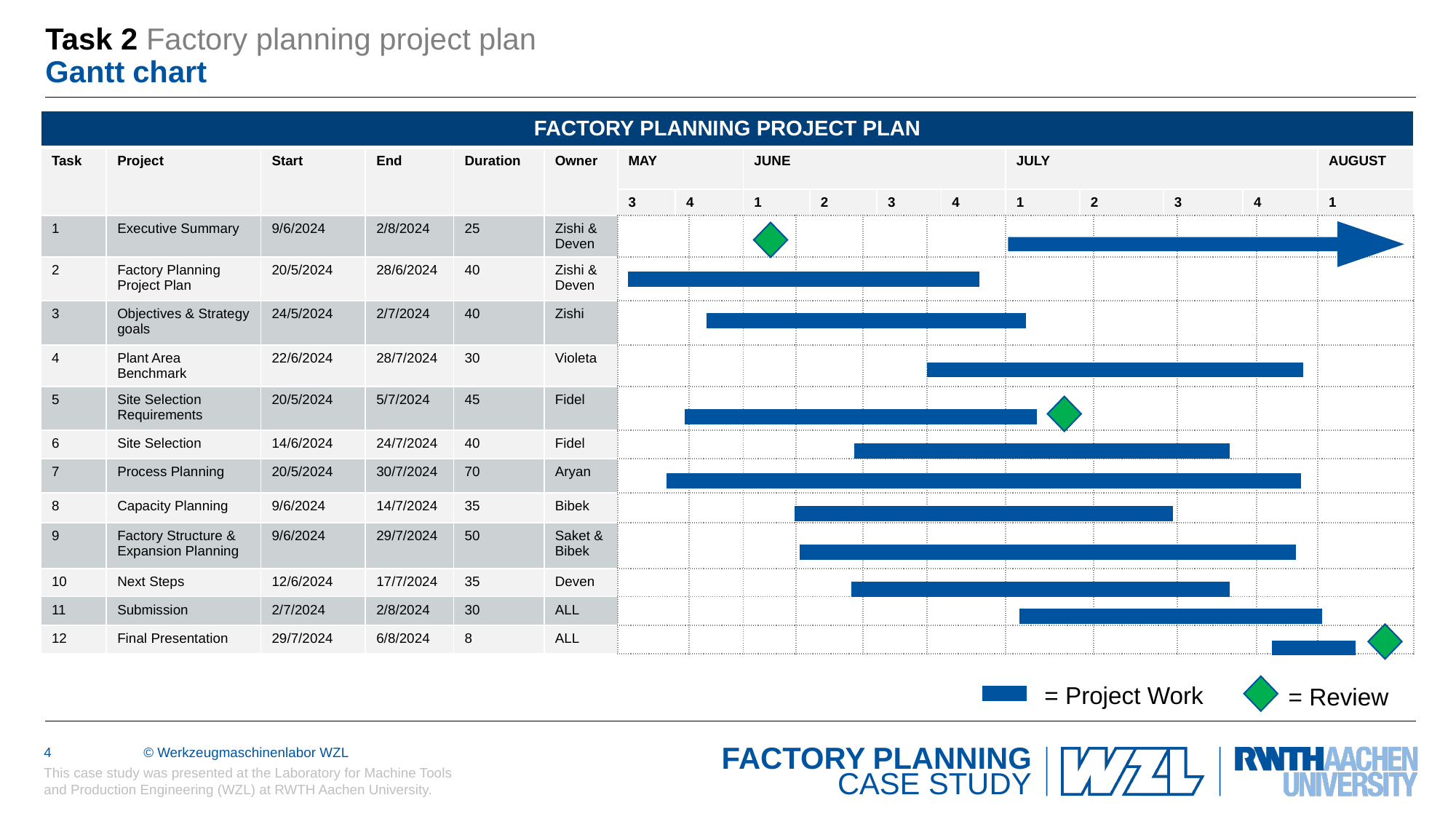

# Task 2 Factory planning project plan Gantt chart
| FACTORY PLANNING PROJECT PLAN |  |  |  |  |  |  |  |  |  |  |  |  |  |  |  |  |  |  |  |  |  |  |  |
| --- | --- | --- | --- | --- | --- | --- | --- | --- | --- | --- | --- | --- | --- | --- | --- | --- | --- | --- | --- | --- | --- | --- | --- |
| Task | Project | Start | End | Duration | Owner | MAY |  |  | JUNE |  |  |  |  |  |  | JULY |  |  |  |  |  |  | AUGUST |
|  |  |  |  |  |  | 3 | 4 |  | 1 |  | 2 |  | 3 |  | 4 | 1 | 2 |  | 3 |  | 4 |  | 1 |
| 1 | Executive Summary | 9/6/2024 | 2/8/2024 | 25 | Zishi & Deven |  |  |  |  |  |  |  |  |  |  |  |  |  |  |  |  |  |  |
| 2 | Factory Planning Project Plan | 20/5/2024 | 28/6/2024 | 40 | Zishi & Deven |  |  |  |  |  |  |  |  |  |  |  |  |  |  |  |  |  |  |
| 3 | Objectives & Strategy goals | 24/5/2024 | 2/7/2024 | 40 | Zishi |  |  |  |  |  |  |  |  |  |  |  |  |  |  |  |  |  |  |
| 4 | Plant Area Benchmark | 22/6/2024 | 28/7/2024 | 30 | Violeta |  |  |  |  |  |  |  |  |  |  |  |  |  |  |  |  |  |  |
| 5 | Site Selection Requirements | 20/5/2024 | 5/7/2024 | 45 | Fidel |  |  |  |  |  |  |  |  |  |  |  |  |  |  |  |  |  |  |
| 6 | Site Selection | 14/6/2024 | 24/7/2024 | 40 | Fidel |  |  |  |  |  |  |  |  |  |  |  |  |  |  |  |  |  |  |
| 7 | Process Planning | 20/5/2024 | 30/7/2024 | 70 | Aryan |  |  |  |  |  |  |  |  |  |  |  |  |  |  |  |  |  |  |
| 8 | Capacity Planning | 9/6/2024 | 14/7/2024 | 35 | Bibek |  |  |  |  |  |  |  |  |  |  |  |  |  |  |  |  |  |  |
| 9 | Factory Structure & Expansion Planning | 9/6/2024 | 29/7/2024 | 50 | Saket & Bibek |  |  |  |  |  |  |  |  |  |  |  |  |  |  |  |  |  |  |
| 10 | Next Steps | 12/6/2024 | 17/7/2024 | 35 | Deven |  |  |  |  |  |  |  |  |  |  |  |  |  |  |  |  |  |  |
| 11 | Submission | 2/7/2024 | 2/8/2024 | 30 | ALL |  |  |  |  |  |  |  |  |  |  |  |  |  |  |  |  |  |  |
| 12 | Final Presentation | 29/7/2024 | 6/8/2024 | 8 | ALL |  |  |  |  |  |  |  |  |  |  |  |  |  |  |  |  |  |  |

= Project Work
= Review